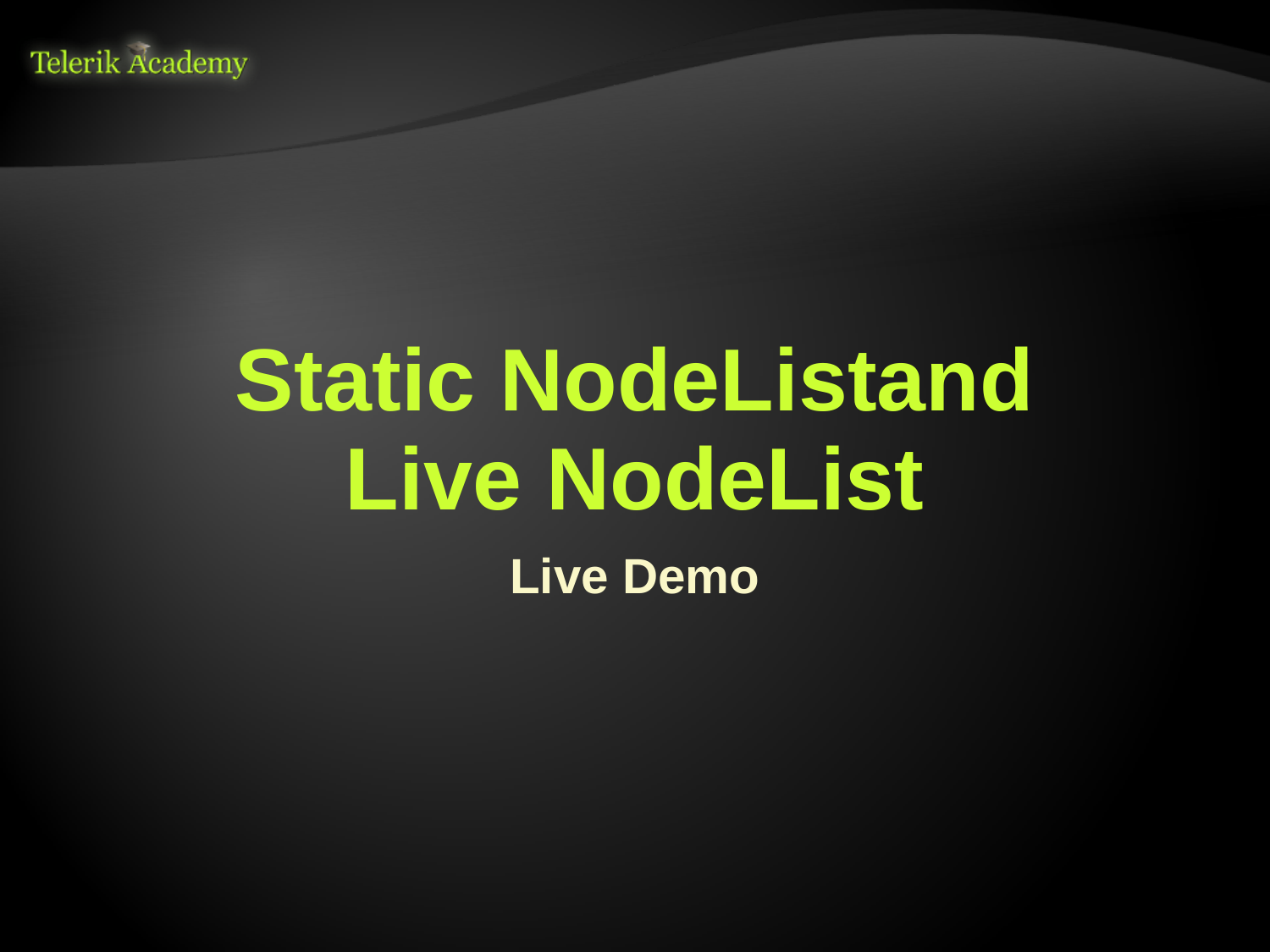

# Static NodeListand Live NodeList
Live Demo